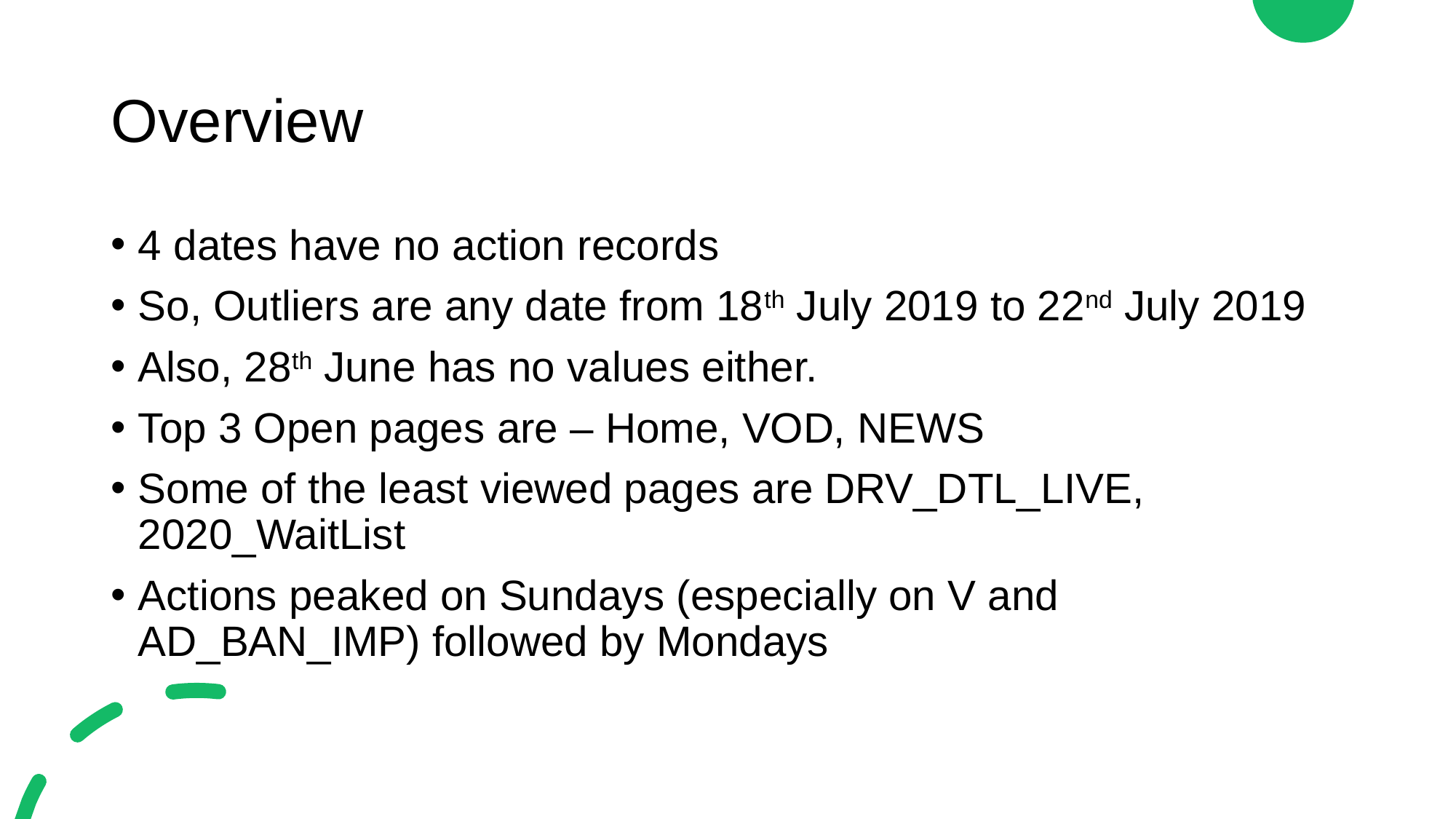

# Overview
4 dates have no action records
So, Outliers are any date from 18th July 2019 to 22nd July 2019
Also, 28th June has no values either.
Top 3 Open pages are – Home, VOD, NEWS
Some of the least viewed pages are DRV_DTL_LIVE, 2020_WaitList
Actions peaked on Sundays (especially on V and AD_BAN_IMP) followed by Mondays